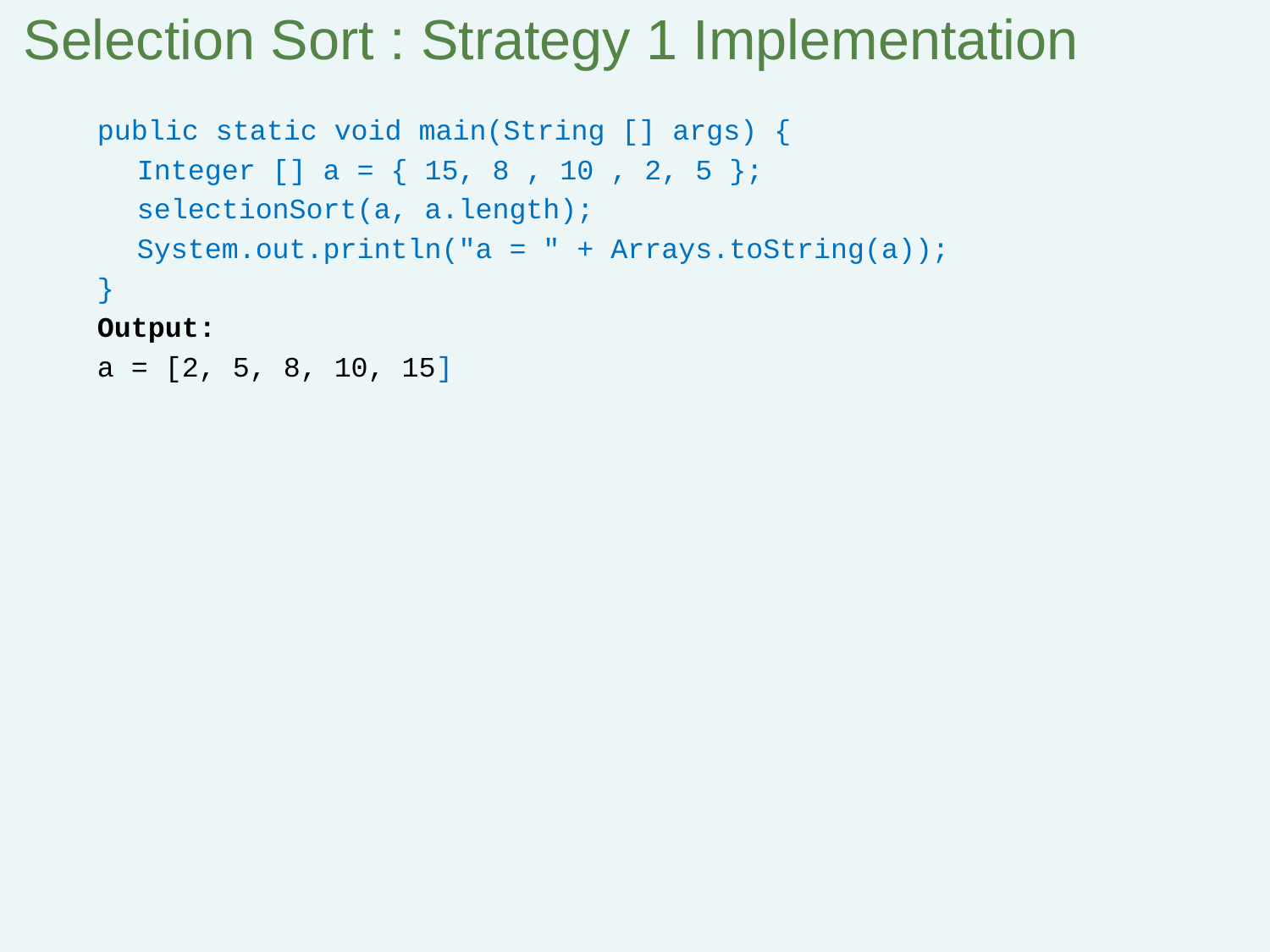

# Selection Sort : Strategy 1 Implementation
public static void main(String [] args) {
	Integer [] a = { 15, 8 , 10 , 2, 5 };
	selectionSort(a, a.length);
	System.out.println("a = " + Arrays.toString(a));
}
Output:
a = [2, 5, 8, 10, 15]